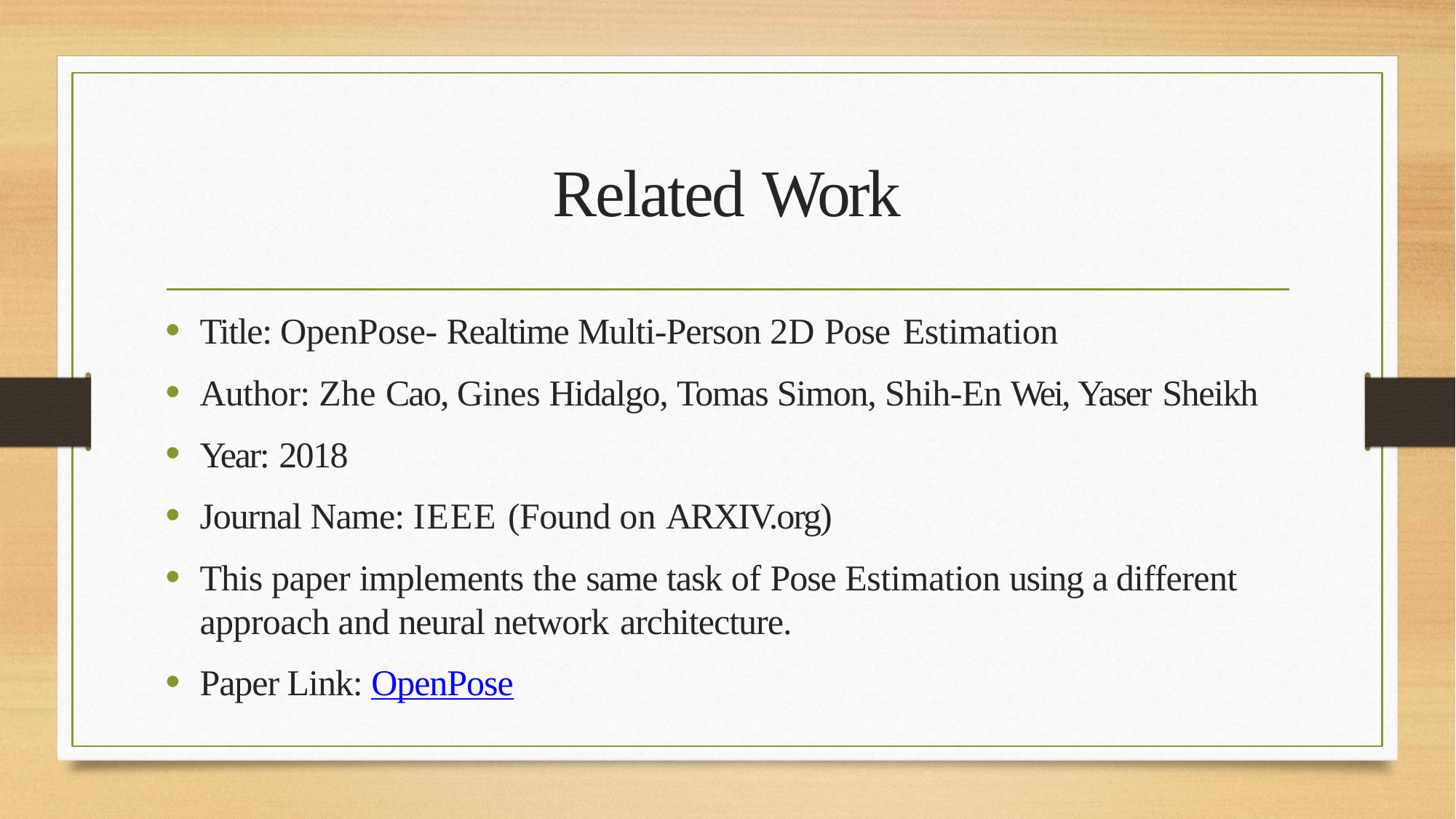

# Related Work
Title: OpenPose- Realtime Multi-Person 2D Pose Estimation
Author: Zhe Cao, Gines Hidalgo, Tomas Simon, Shih-En Wei, Yaser Sheikh
Year: 2018
Journal Name: IEEE (Found on ARXIV.org)
This paper implements the same task of Pose Estimation using a different  approach and neural network architecture.
Paper Link: OpenPose